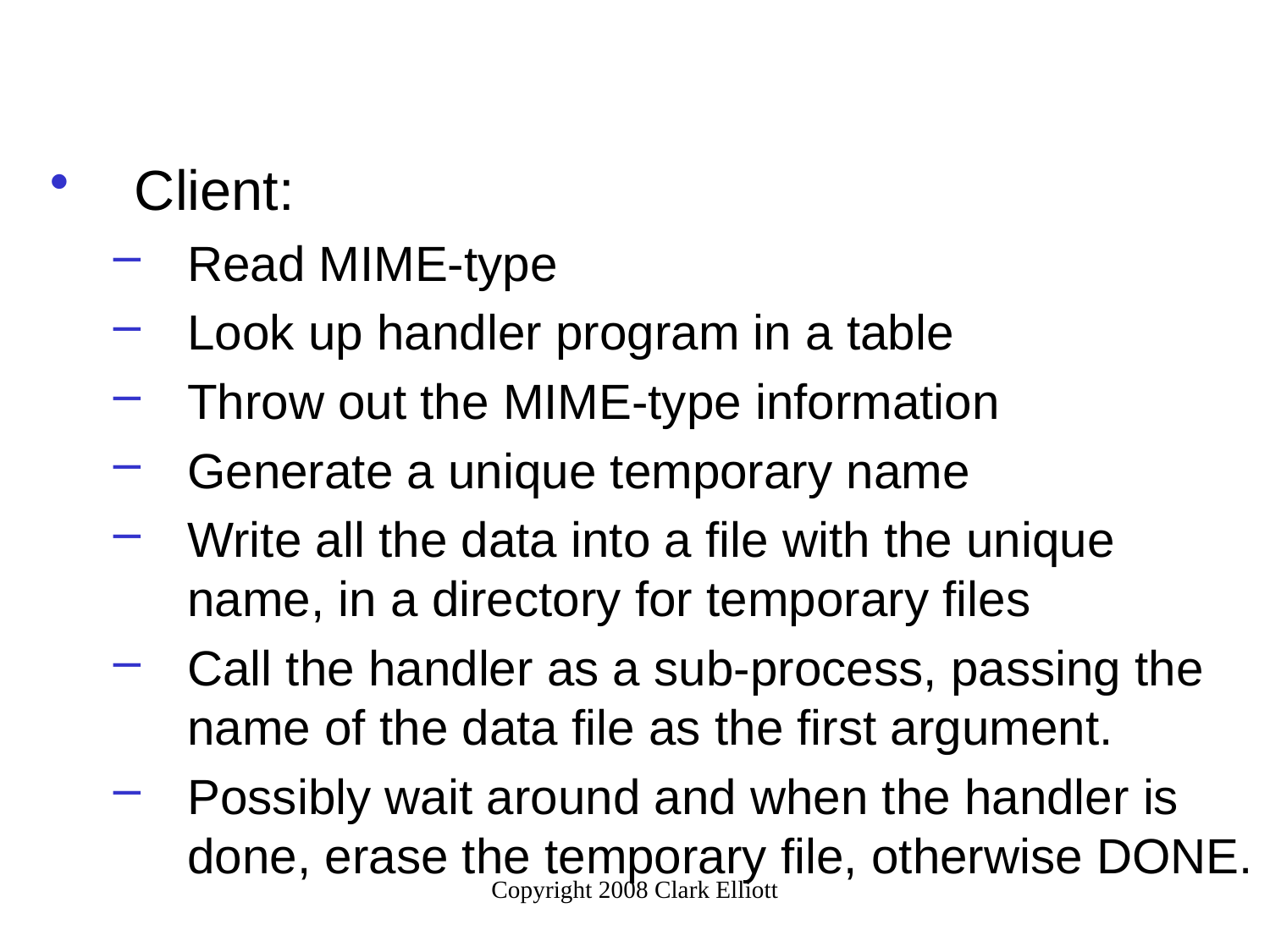

Client:
Read MIME-type
Look up handler program in a table
Throw out the MIME-type information
Generate a unique temporary name
Write all the data into a file with the unique name, in a directory for temporary files
Call the handler as a sub-process, passing the name of the data file as the first argument.
Possibly wait around and when the handler is done, erase the temporary file, otherwise DONE.

Copyright 2008 Clark Elliott